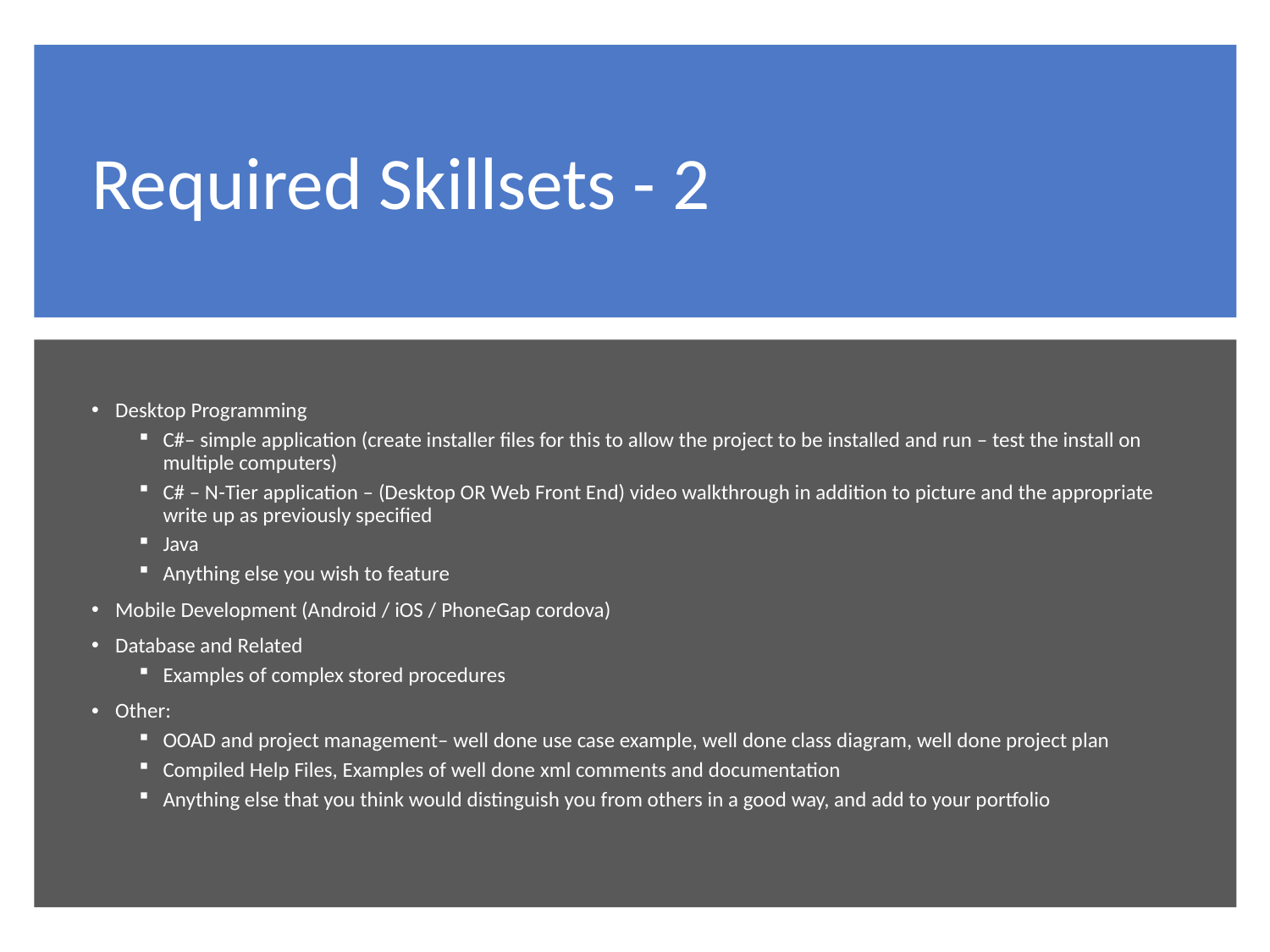

# Required Skillsets - 2

Desktop Programming
C#– simple application (create installer files for this to allow the project to be installed and run – test the install on multiple computers)
C# – N-Tier application – (Desktop OR Web Front End) video walkthrough in addition to picture and the appropriate write up as previously specified
Java
Anything else you wish to feature
Mobile Development (Android / iOS / PhoneGap cordova)
Database and Related
Examples of complex stored procedures
Other:
OOAD and project management– well done use case example, well done class diagram, well done project plan
Compiled Help Files, Examples of well done xml comments and documentation
Anything else that you think would distinguish you from others in a good way, and add to your portfolio